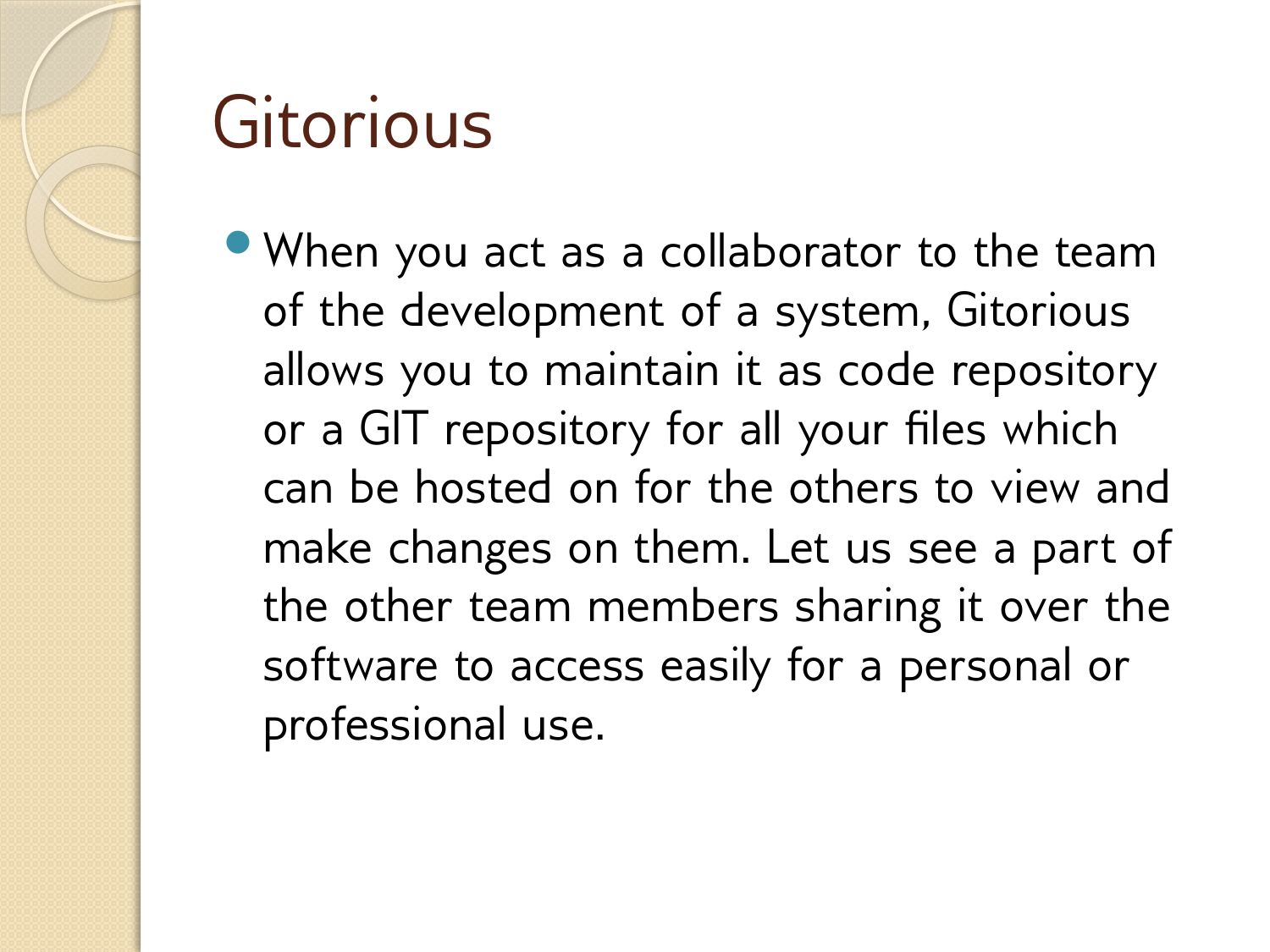

# Gitorious
When you act as a collaborator to the team of the development of a system, Gitorious allows you to maintain it as code repository or a GIT repository for all your files which can be hosted on for the others to view and make changes on them. Let us see a part of the other team members sharing it over the software to access easily for a personal or professional use.